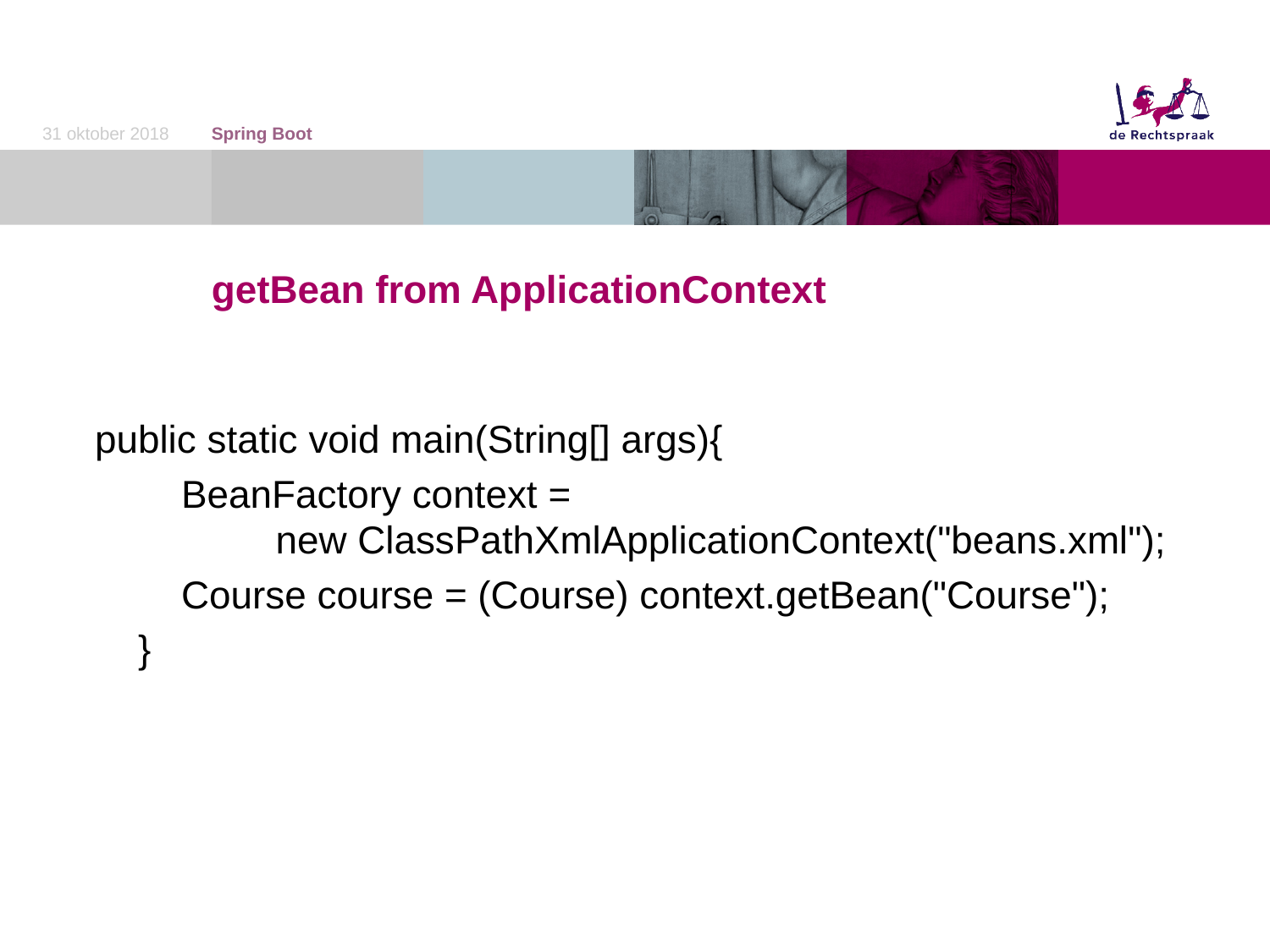

31 oktober 2018
Spring Boot
# getBean from ApplicationContext
public static void main(String[] args){
        BeanFactory context =
	     new ClassPathXmlApplicationContext("beans.xml");
        Course course = (Course) context.getBean("Course");
    }

18